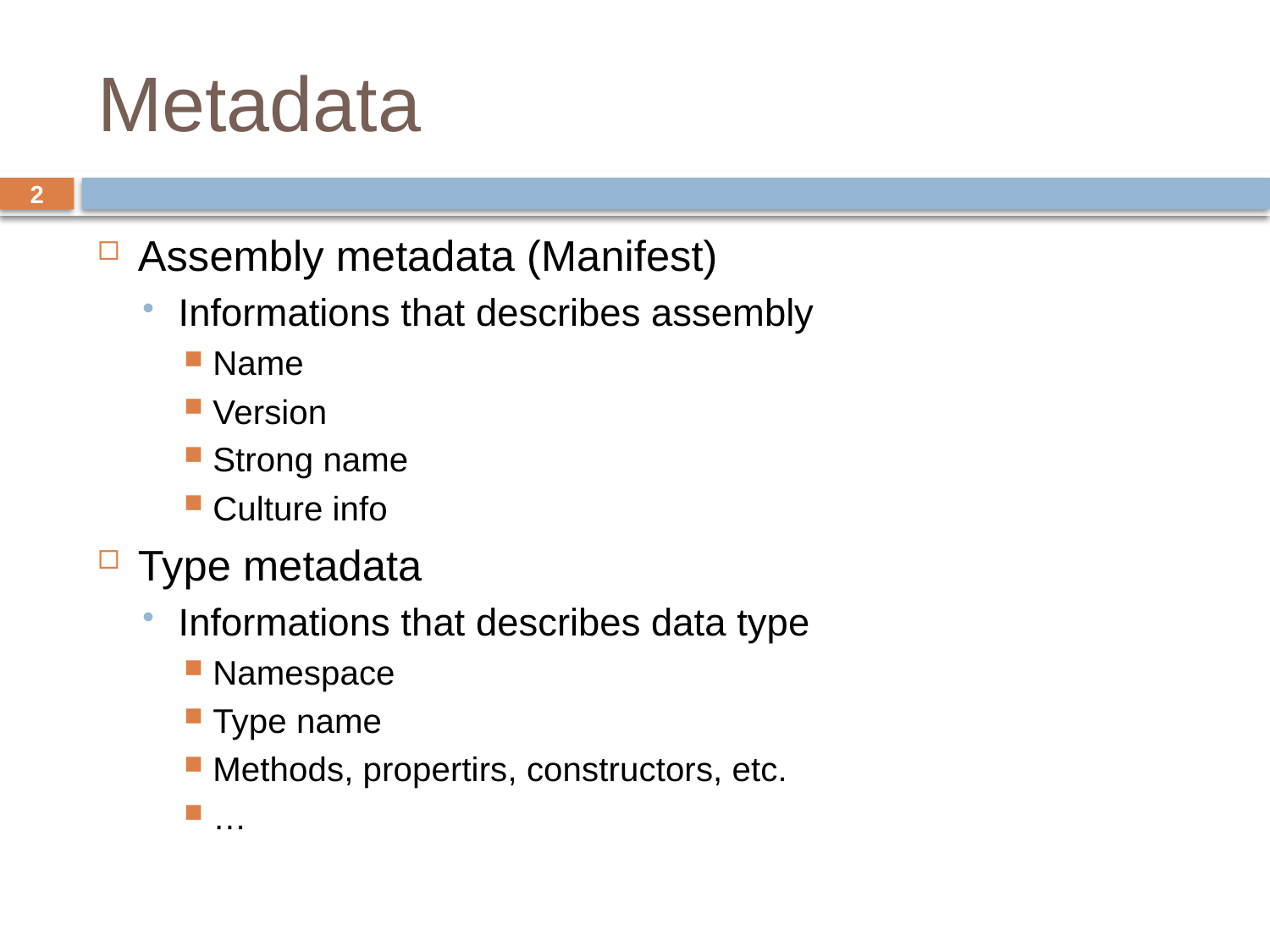

# Metadata
2
Assembly metadata (Manifest)
Informations that describes assembly
Name
Version
Strong name
Culture info
Type metadata
Informations that describes data type
Namespace
Type name
Methods, propertirs, constructors, etc.
…